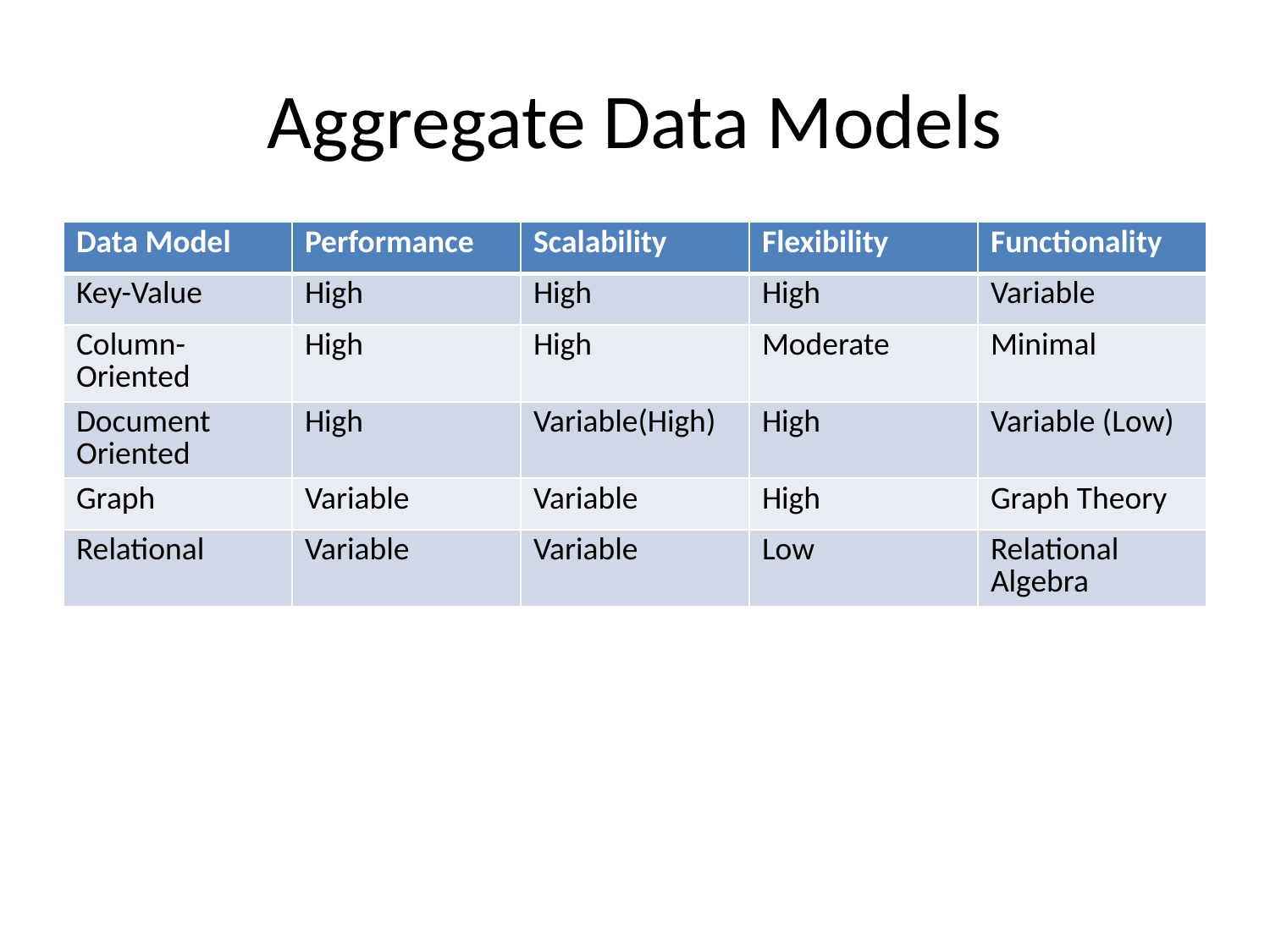

# Aggregate Data Models
| Data Model | Performance | Scalability | Flexibility | Functionality |
| --- | --- | --- | --- | --- |
| Key-Value | High | High | High | Variable |
| Column- Oriented | High | High | Moderate | Minimal |
| Document Oriented | High | Variable(High) | High | Variable (Low) |
| Graph | Variable | Variable | High | Graph Theory |
| Relational | Variable | Variable | Low | Relational Algebra |